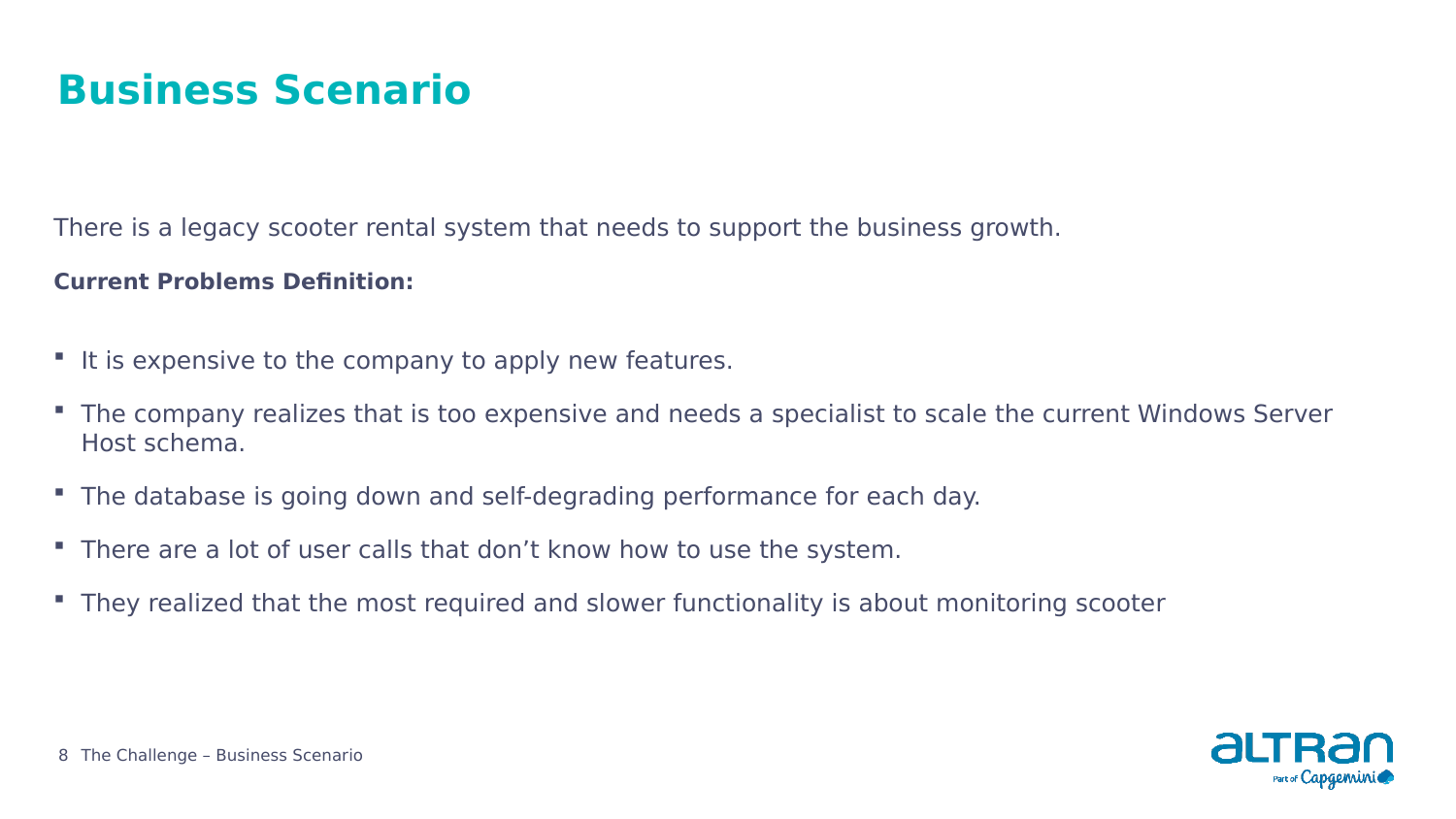

# Business Scenario
There is a legacy scooter rental system that needs to support the business growth.

Current Problems Definition:

It is expensive to the company to apply new features.
The company realizes that is too expensive and needs a specialist to scale the current Windows Server Host schema.
The database is going down and self-degrading performance for each day.
There are a lot of user calls that don’t know how to use the system.
They realized that the most required and slower functionality is about monitoring scooter

8
The Challenge – Business Scenario
Date